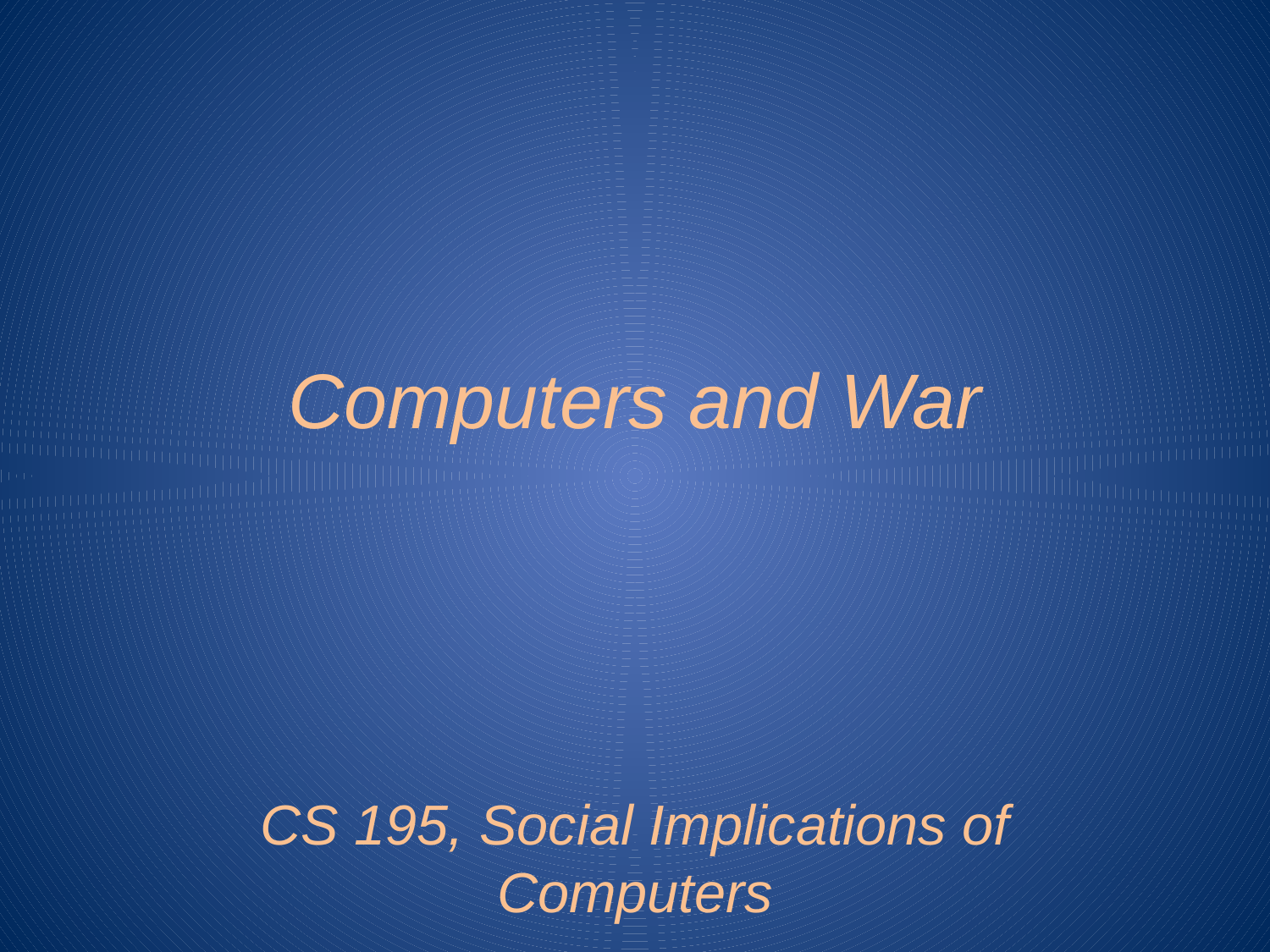

# Computers and War
CS 195, Social Implications of Computers